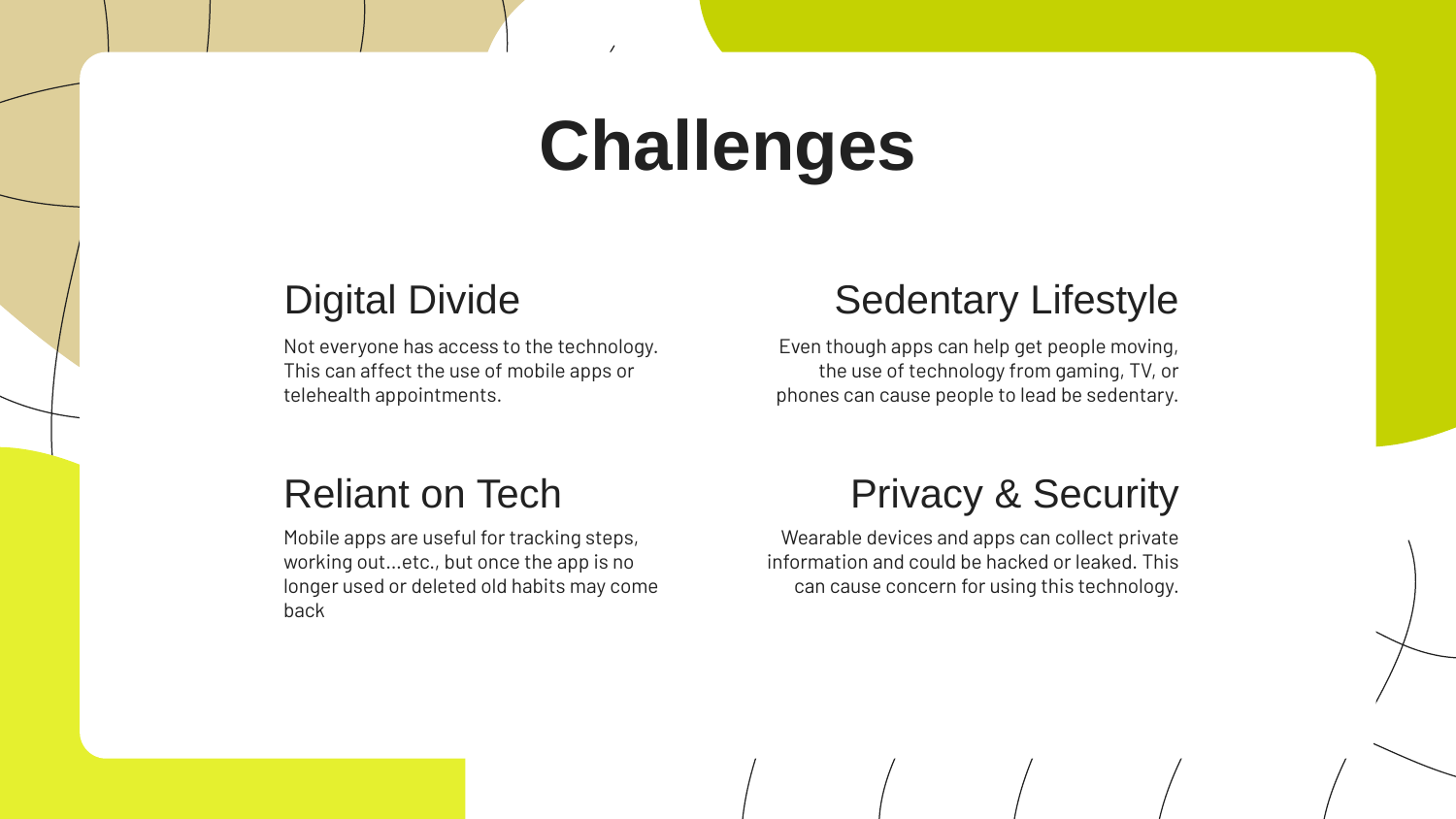

Challenges

Digital Divide
Sedentary Lifestyle
Not everyone has access to the technology. This can affect the use of mobile apps or telehealth appointments.
Even though apps can help get people moving, the use of technology from gaming, TV, or phones can cause people to lead be sedentary.
Reliant on Tech
Privacy & Security
Mobile apps are useful for tracking steps, working out…etc., but once the app is no longer used or deleted old habits may come back
Wearable devices and apps can collect private information and could be hacked or leaked. This can cause concern for using this technology.